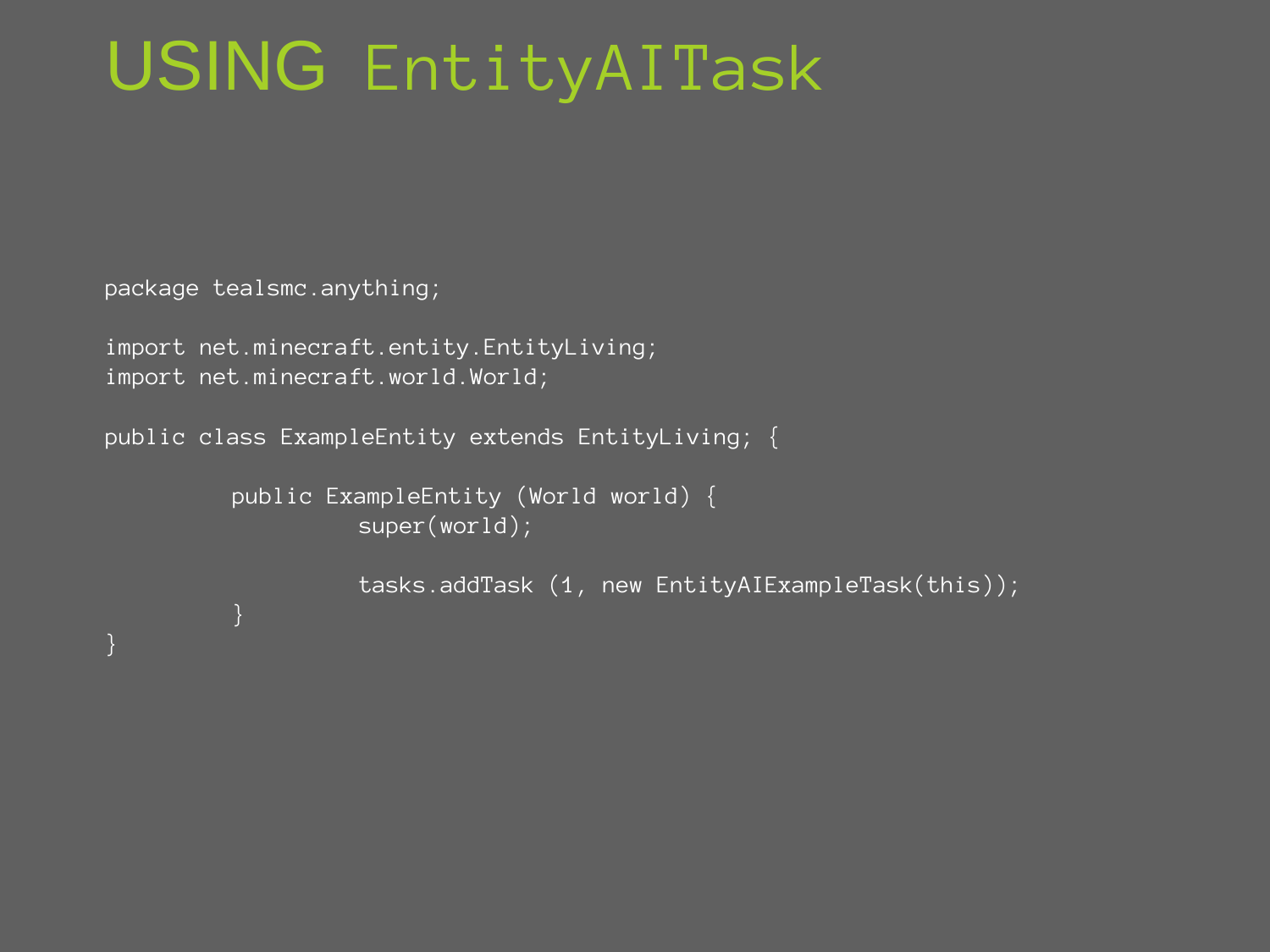

# Using EntityAITask
package tealsmc.anything;

import net.minecraft.entity.EntityLiving;
import net.minecraft.world.World;

public class ExampleEntity extends EntityLiving; {

	public ExampleEntity (World world) {
		super(world);

		tasks.addTask (1, new EntityAIExampleTask(this));
	}
}